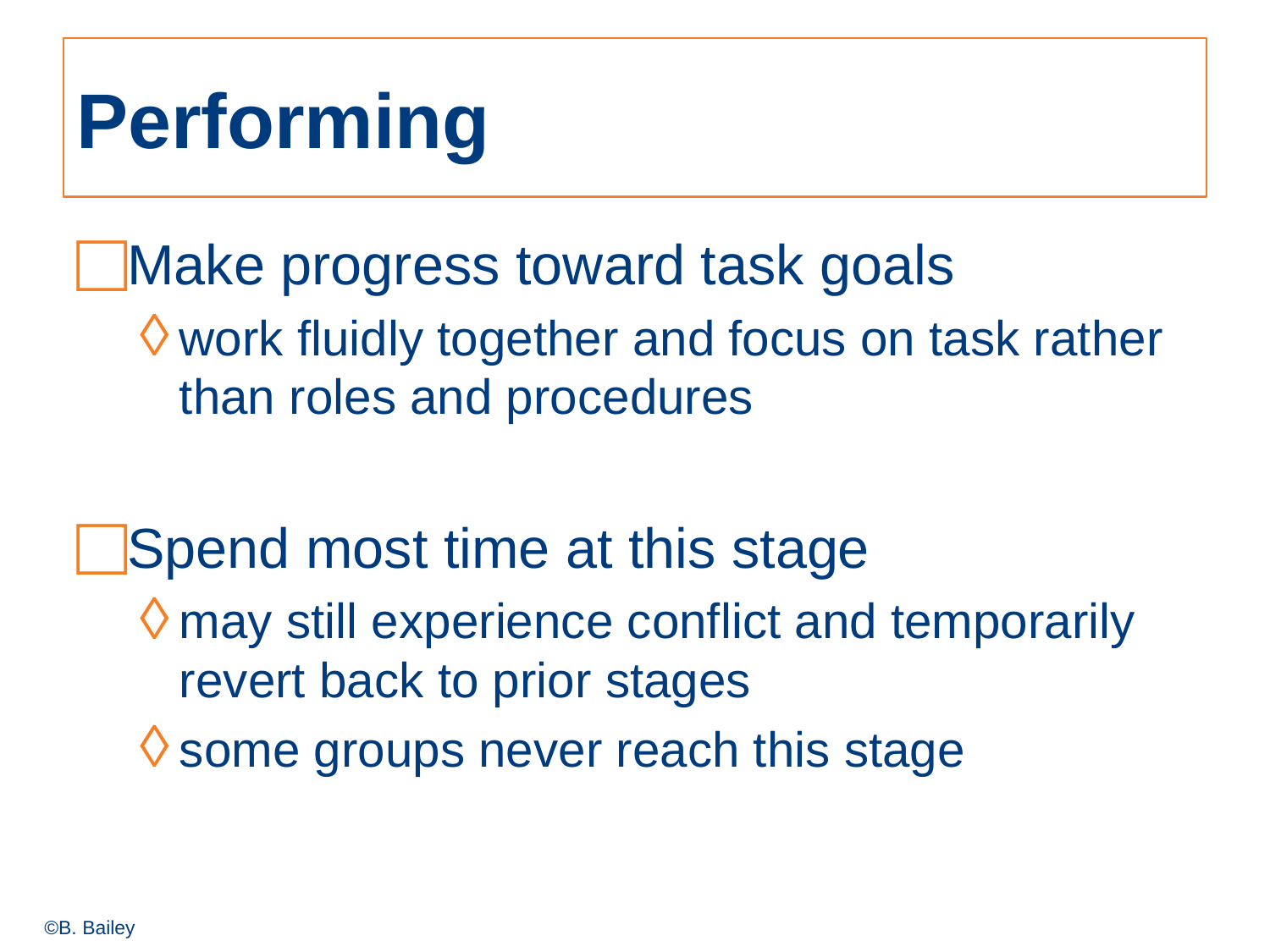

# Performing
Make progress toward task goals
work fluidly together and focus on task rather than roles and procedures

Spend most time at this stage
may still experience conflict and temporarily revert back to prior stages
some groups never reach this stage
©B. Bailey